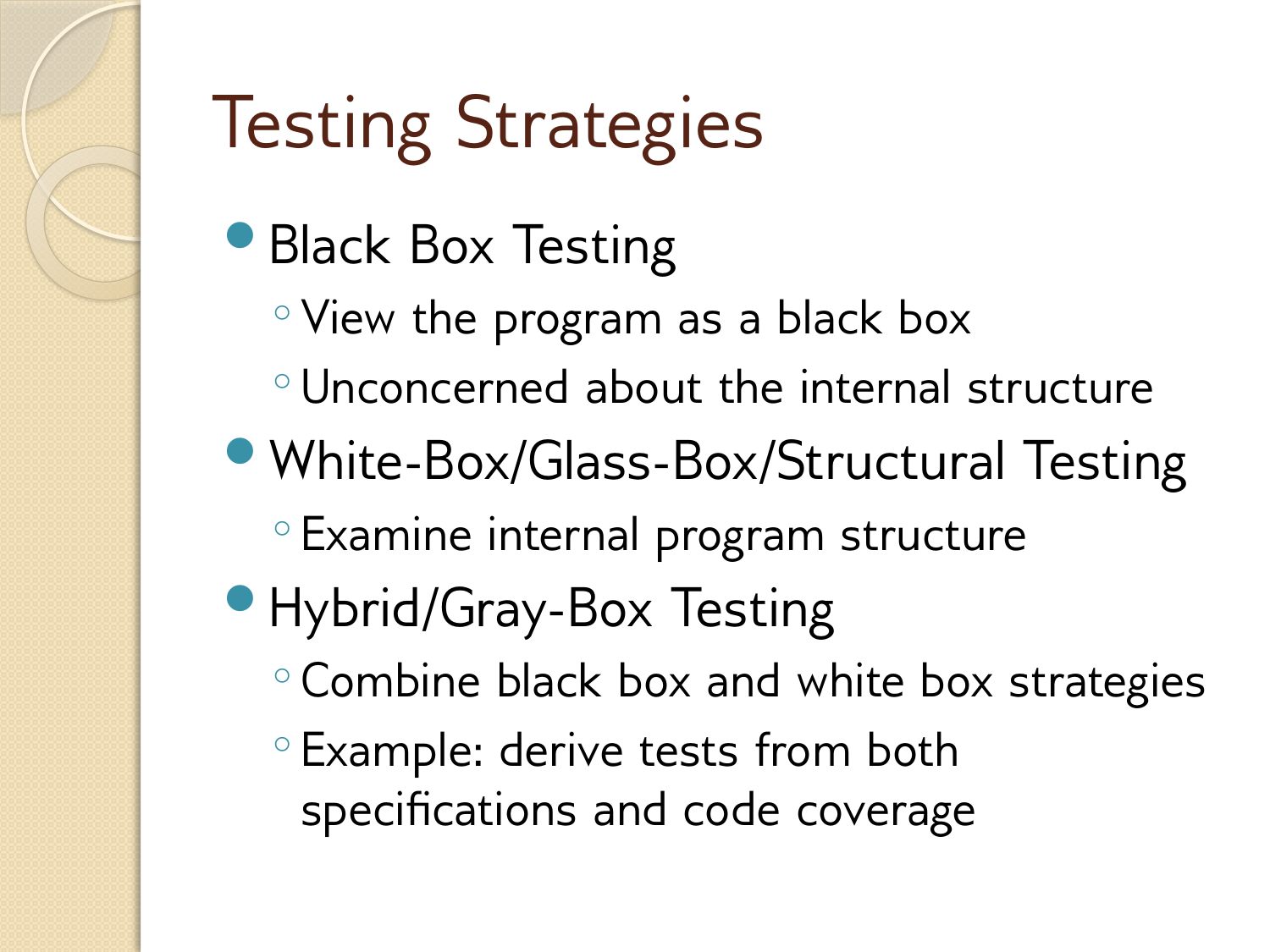

# Testing Strategies
Black Box Testing
View the program as a black box
Unconcerned about the internal structure
White-Box/Glass-Box/Structural Testing
Examine internal program structure
Hybrid/Gray-Box Testing
Combine black box and white box strategies
Example: derive tests from both specifications and code coverage